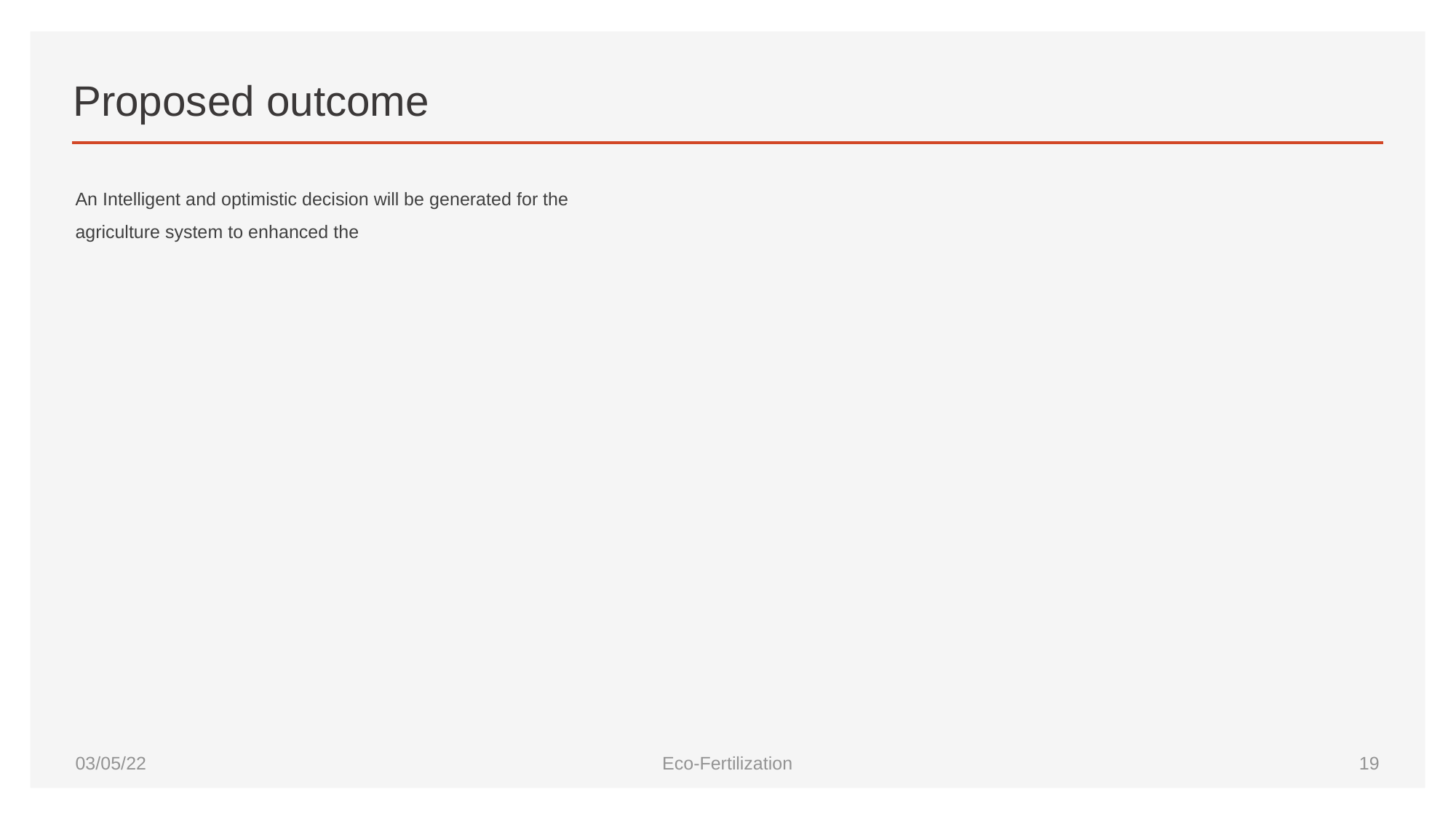

# Proposed outcome
An Intelligent and optimistic decision will be generated for the agriculture system to enhanced the
03/05/22
Eco-Fertilization
19